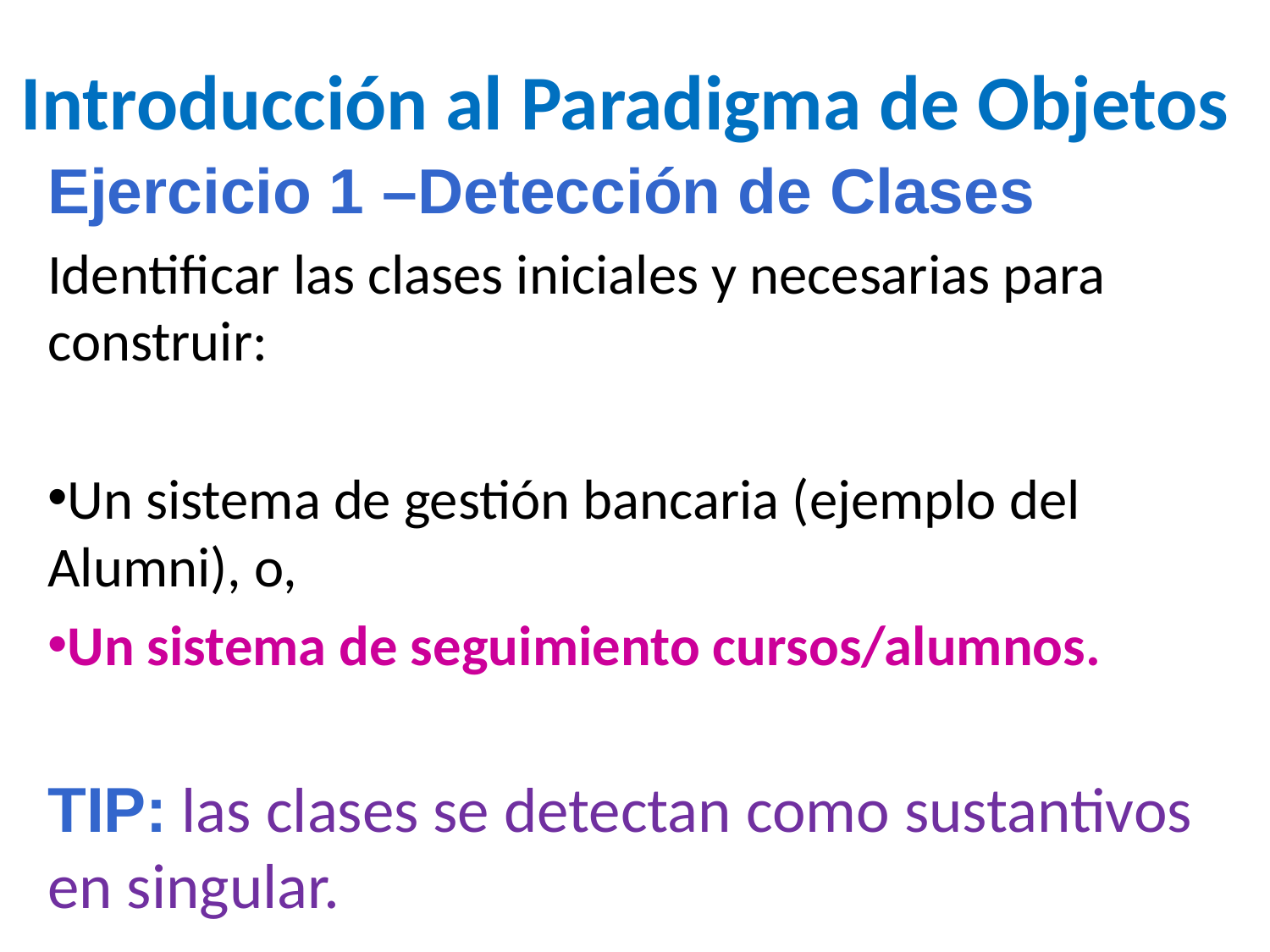

Ejercicio 1 –Detección de Clases
Identificar las clases iniciales y necesarias para construir:

Un sistema de gestión bancaria (ejemplo del Alumni), o,
Un sistema de seguimiento cursos/alumnos.

TIP: las clases se detectan como sustantivos en singular.
Introducción al Paradigma de Objetos